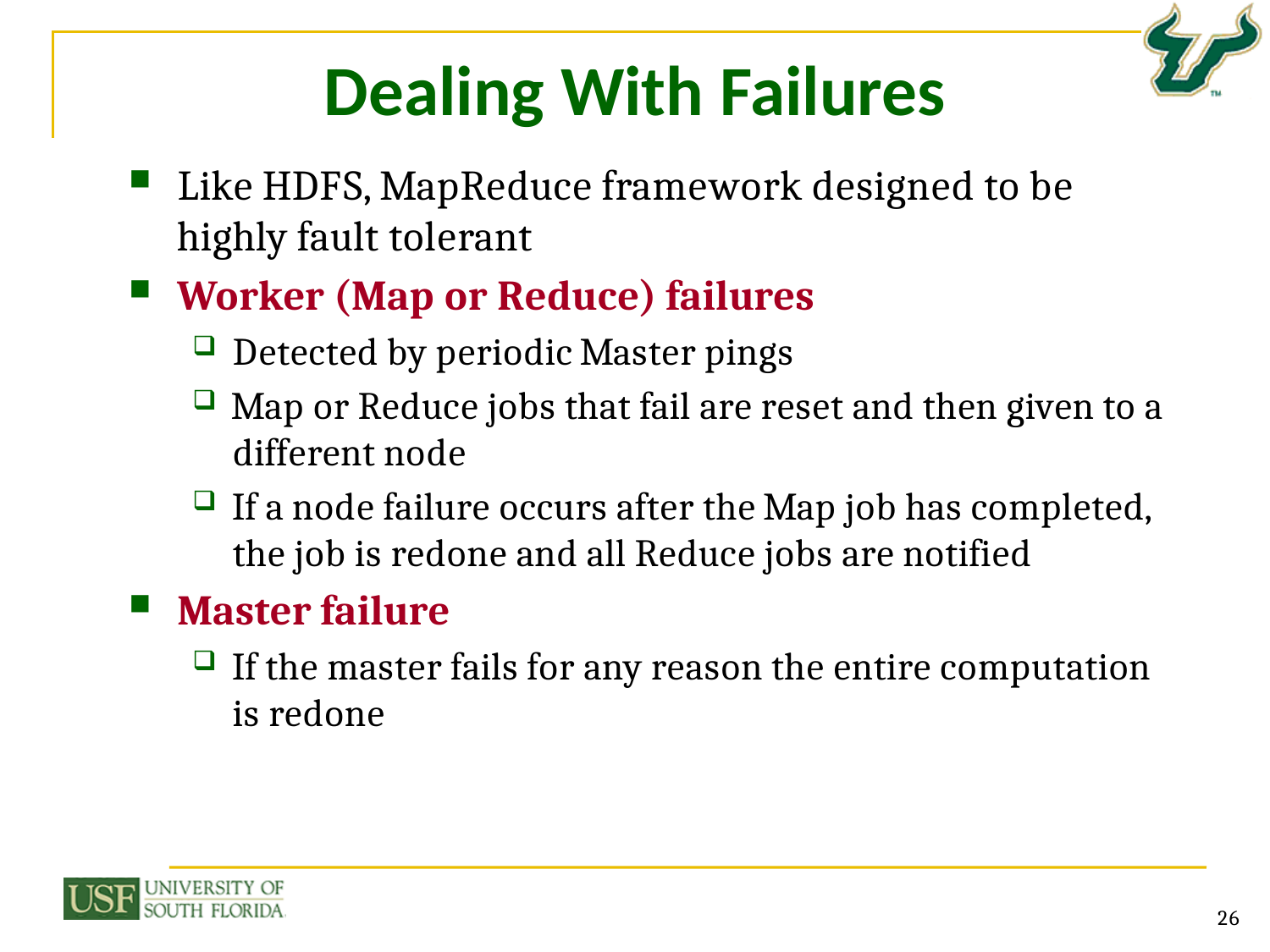

# Dealing With Failures
Like HDFS, MapReduce framework designed to be highly fault tolerant
Worker (Map or Reduce) failures
Detected by periodic Master pings
Map or Reduce jobs that fail are reset and then given to a different node
If a node failure occurs after the Map job has completed, the job is redone and all Reduce jobs are notified
Master failure
If the master fails for any reason the entire computation is redone

26